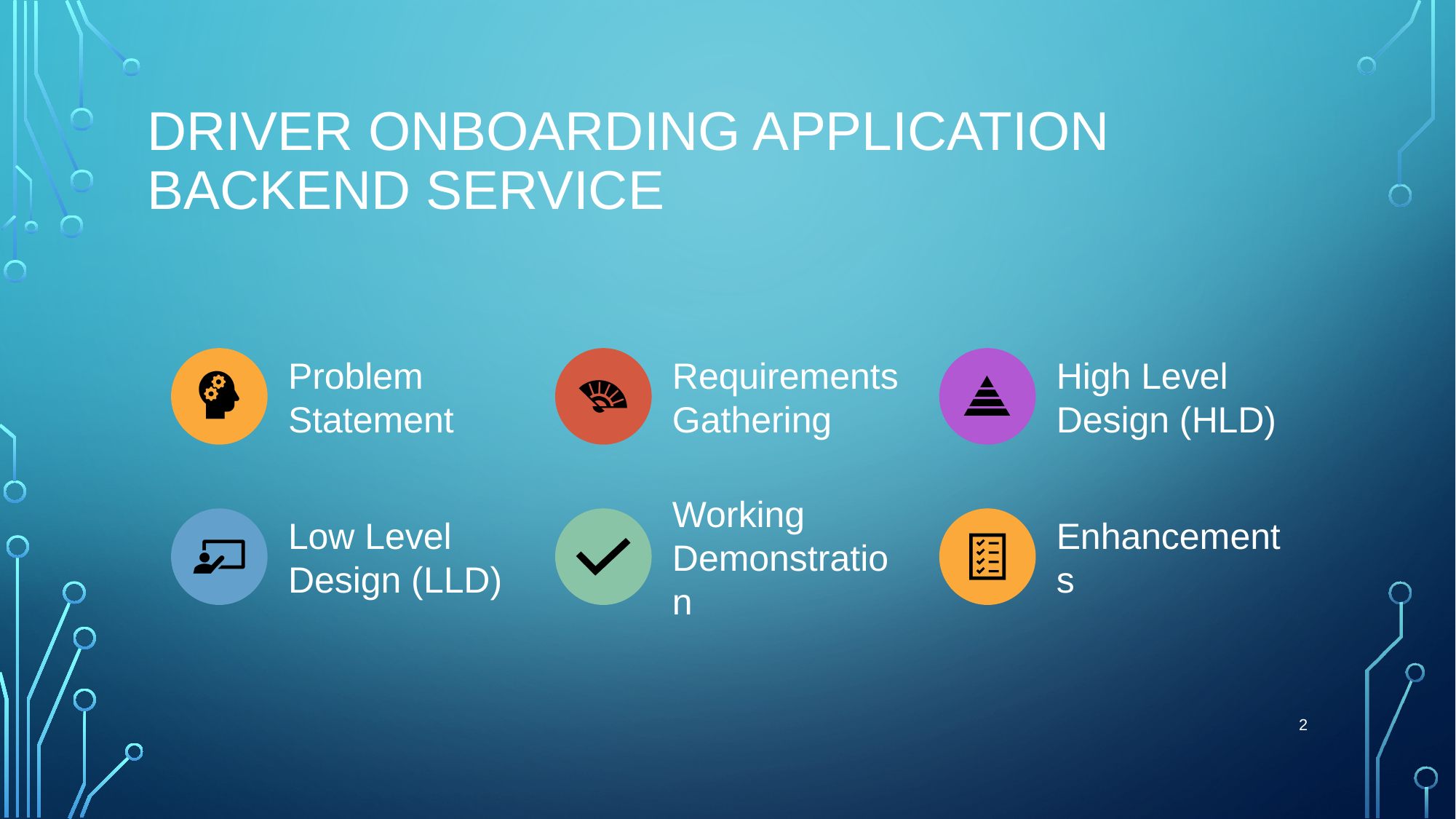

# Driver Onboarding Application Backend Service
Problem Statement
Requirements Gathering
High Level Design (HLD)
Low Level Design (LLD)
Working Demonstration
Enhancements
2